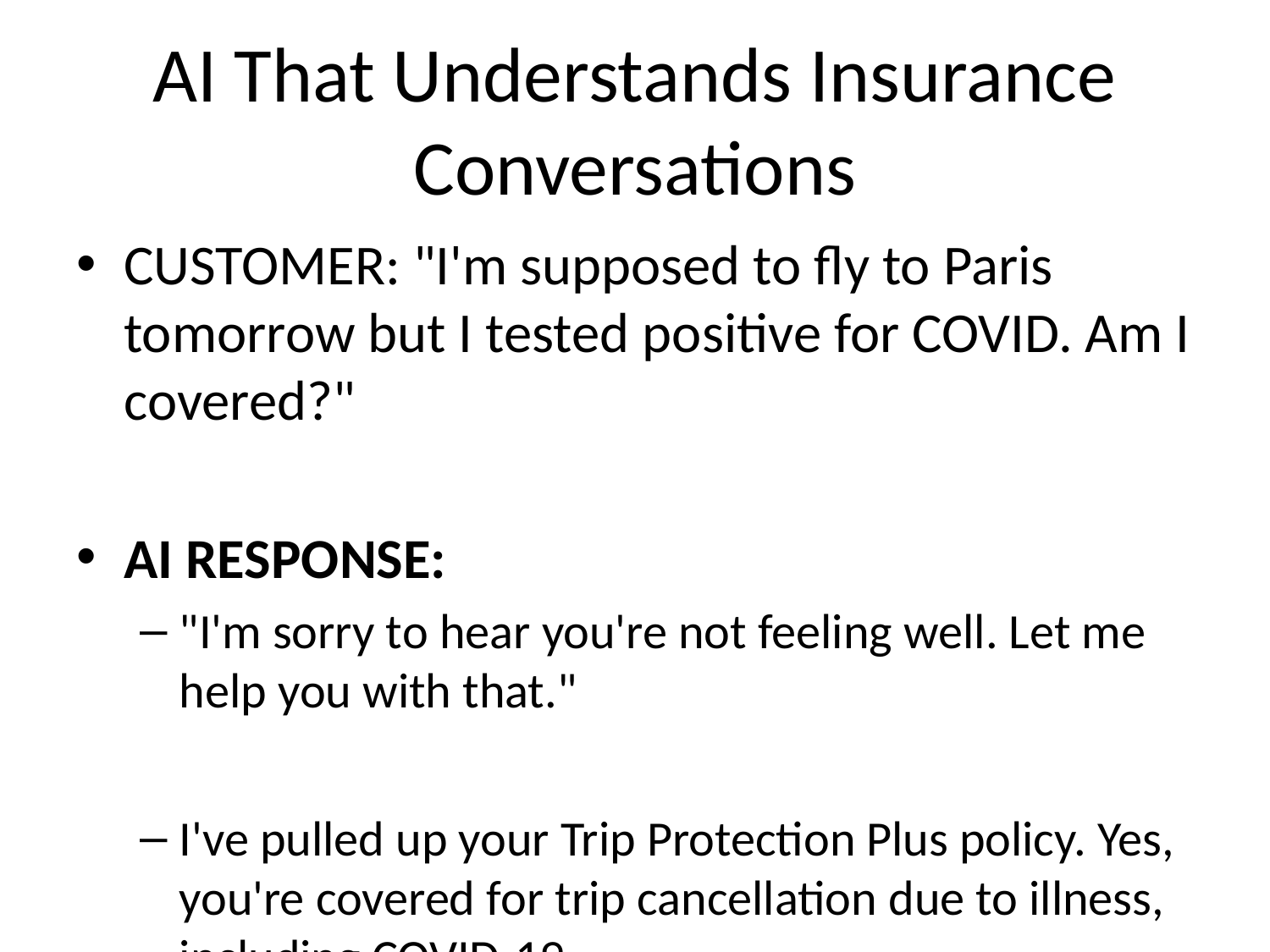

# AI That Understands Insurance Conversations
CUSTOMER: "I'm supposed to fly to Paris tomorrow but I tested positive for COVID. Am I covered?"

AI RESPONSE:
"I'm sorry to hear you're not feeling well. Let me help you with that."

I've pulled up your Trip Protection Plus policy. Yes, you're covered for trip cancellation due to illness, including COVID-19.

Here's what happens next:
1. You'll need a doctor's note
2. File a claim within 30 days
3. Keep all receipts for non-refundable expenses

Why this works: Empathy + Accuracy + Action + Choice